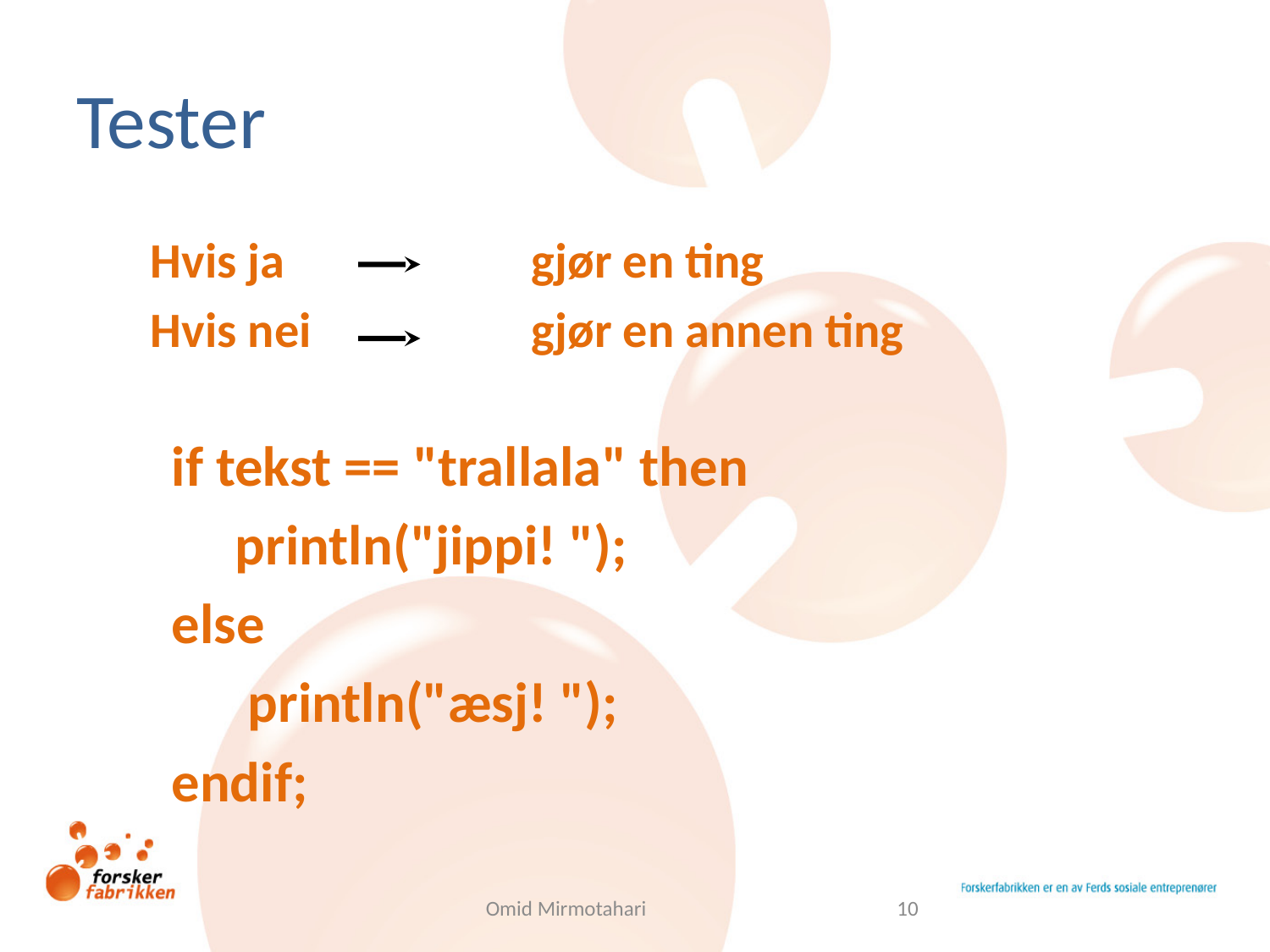

# Tester
Hvis ja	      	gjør en ting
Hvis nei  	   	gjør en annen ting

if tekst == "trallala" then
     println("jippi! ");
else
      println("æsj! ");
endif;
Omid Mirmotahari
10